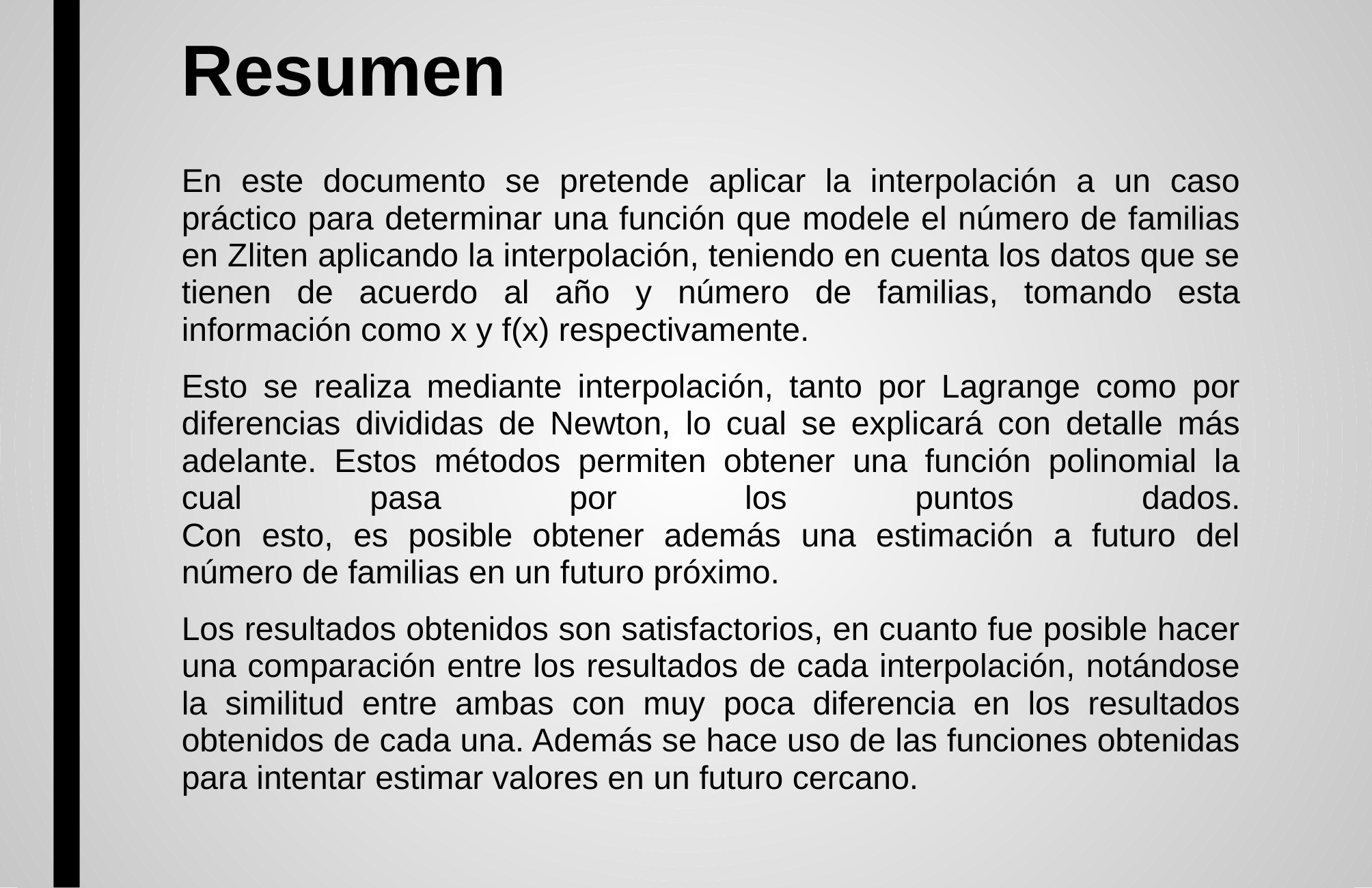

# Resumen
En este documento se pretende aplicar la interpolación a un caso práctico para determinar una función que modele el número de familias en Zliten aplicando la interpolación, teniendo en cuenta los datos que se tienen de acuerdo al año y número de familias, tomando esta información como x y f(x) respectivamente.
Esto se realiza mediante interpolación, tanto por Lagrange como por diferencias divididas de Newton, lo cual se explicará con detalle más adelante. Estos métodos permiten obtener una función polinomial la cual pasa por los puntos dados.
Con esto, es posible obtener además una estimación a futuro del número de familias en un futuro próximo.
Los resultados obtenidos son satisfactorios, en cuanto fue posible hacer una comparación entre los resultados de cada interpolación, notándose la similitud entre ambas con muy poca diferencia en los resultados obtenidos de cada una. Además se hace uso de las funciones obtenidas para intentar estimar valores en un futuro cercano.